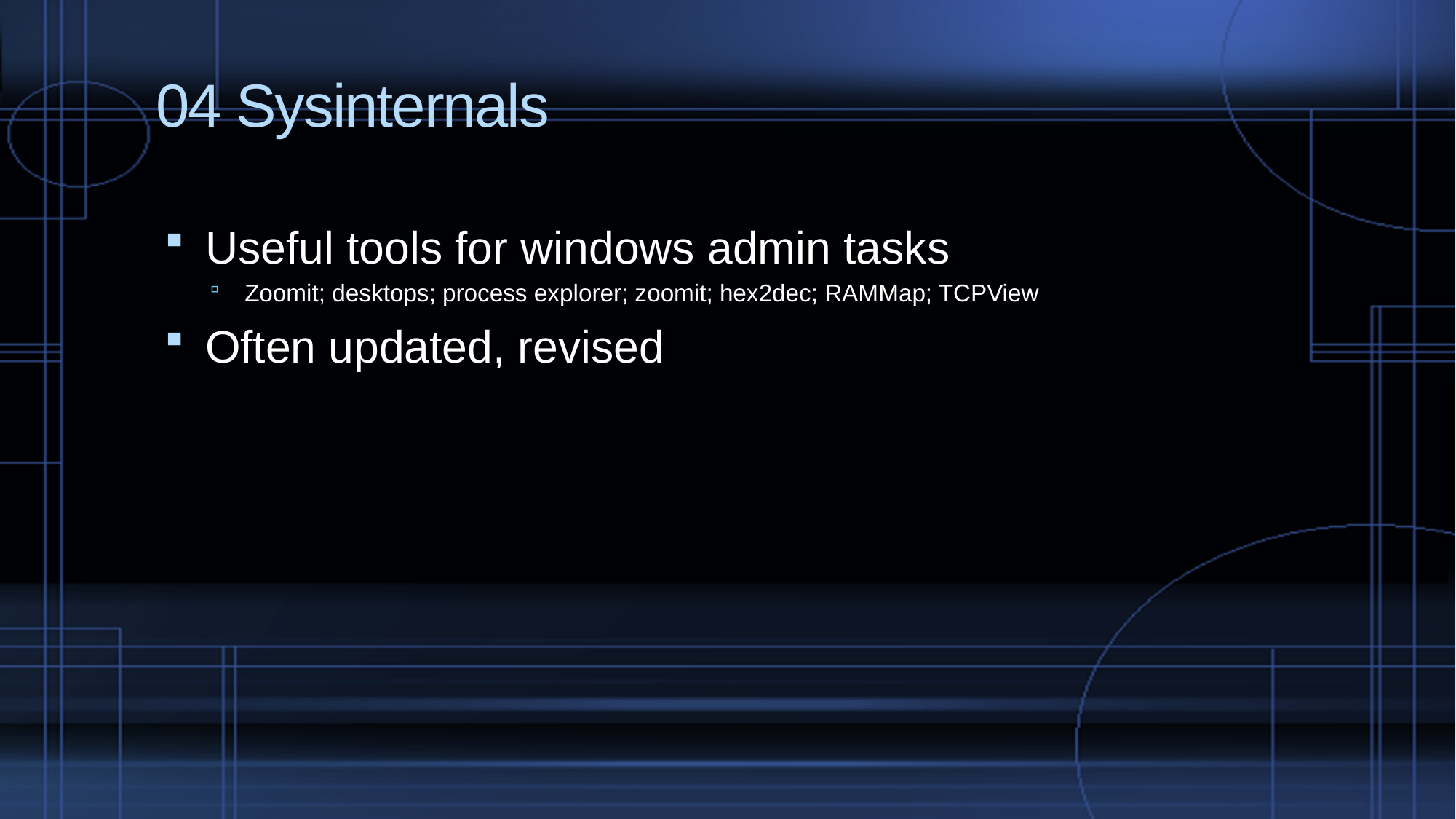

# 04 Sysinternals
Useful tools for windows admin tasks
Zoomit; desktops; process explorer; zoomit; hex2dec; RAMMap; TCPView
Often updated, revised